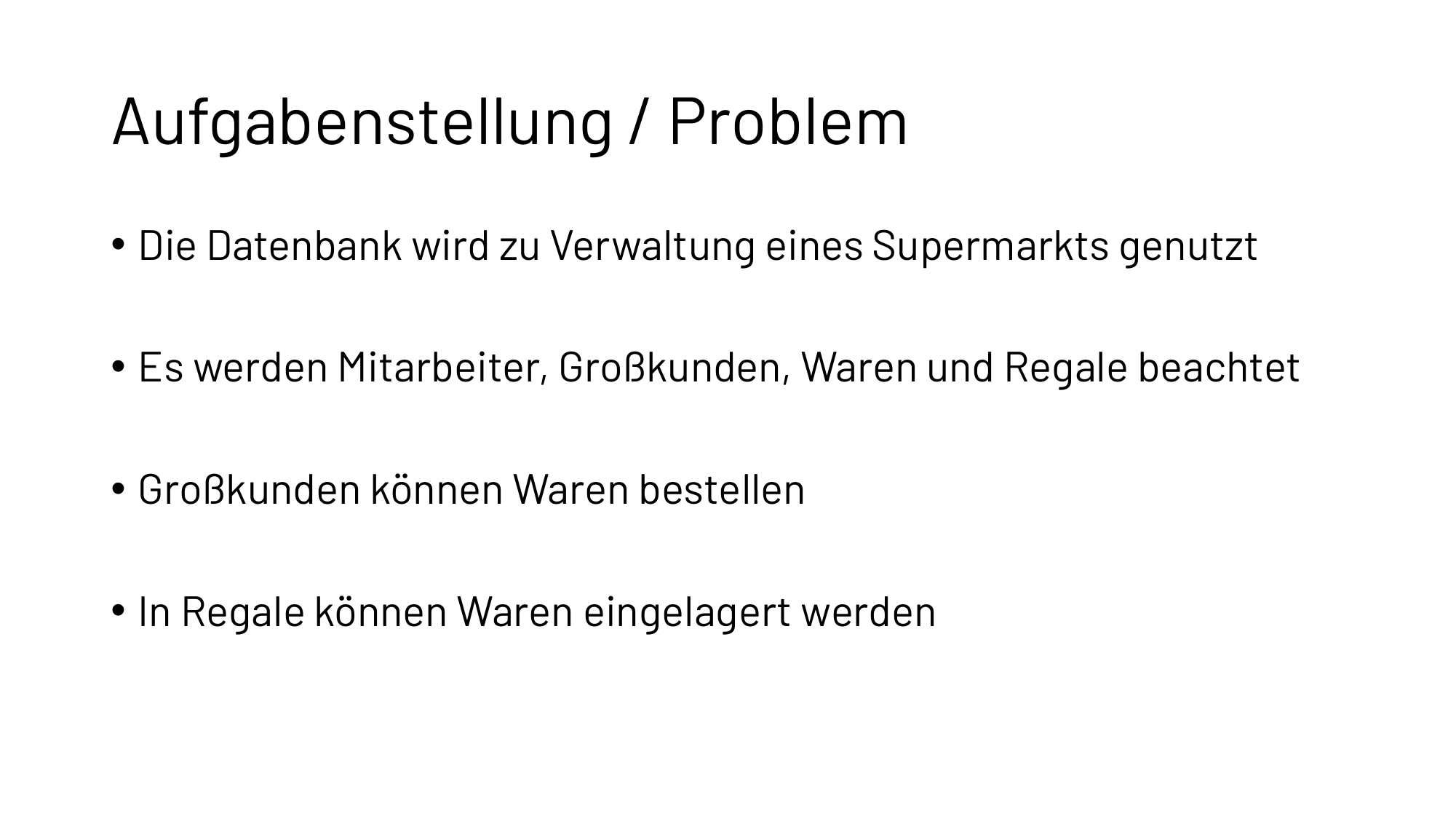

# Aufgabenstellung / Problem
Die Datenbank wird zu Verwaltung eines Supermarkts genutzt

Es werden Mitarbeiter, Großkunden, Waren und Regale beachtet

Großkunden können Waren bestellen

In Regale können Waren eingelagert werden